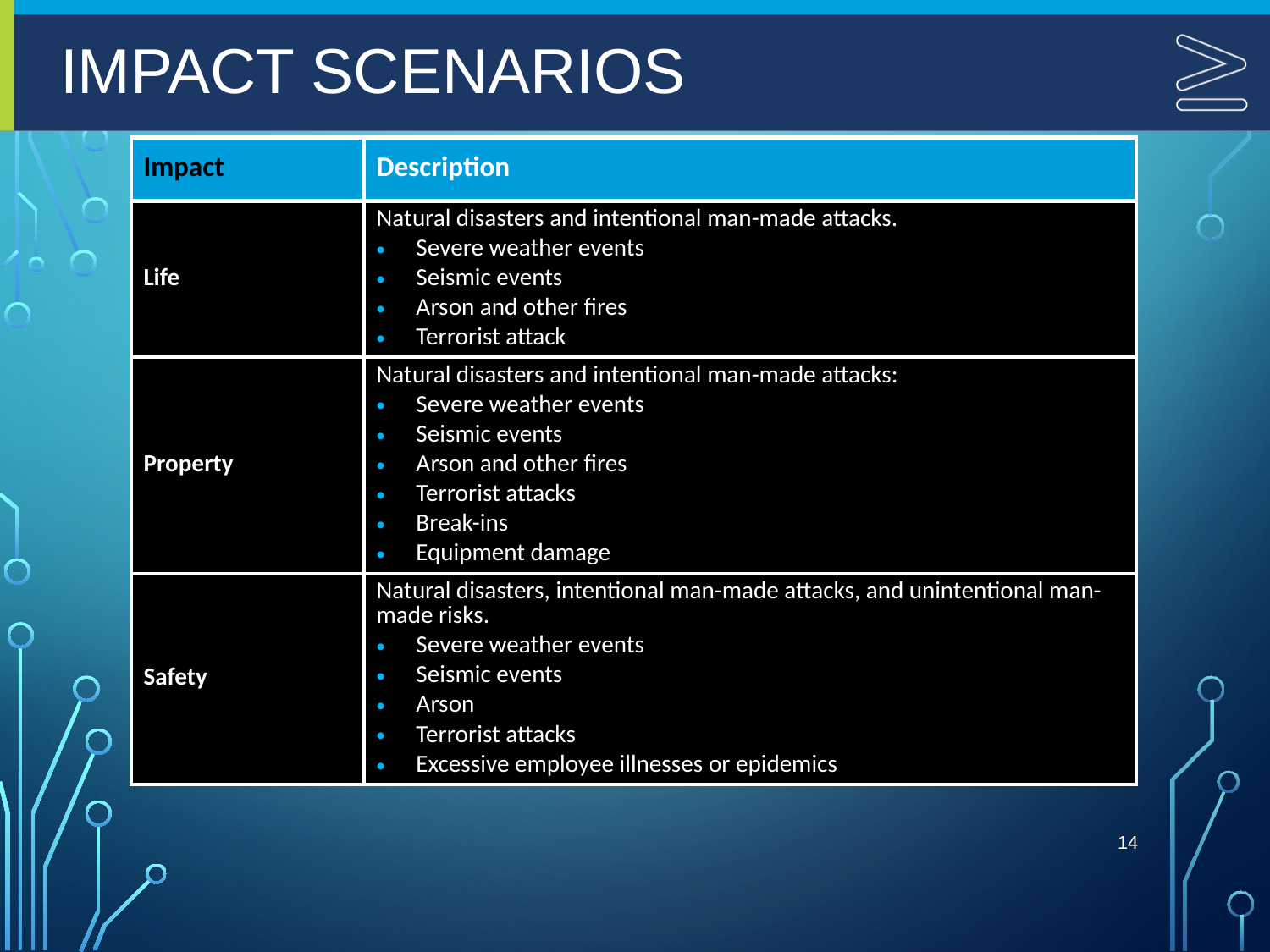

# Impact Scenarios
| Impact | Description |
| --- | --- |
| Life | Natural disasters and intentional man-made attacks. Severe weather events Seismic events Arson and other fires Terrorist attack |
| Property | Natural disasters and intentional man-made attacks: Severe weather events Seismic events Arson and other fires Terrorist attacks Break-ins Equipment damage |
| Safety | Natural disasters, intentional man-made attacks, and unintentional man-made risks. Severe weather events Seismic events Arson Terrorist attacks Excessive employee illnesses or epidemics |
14